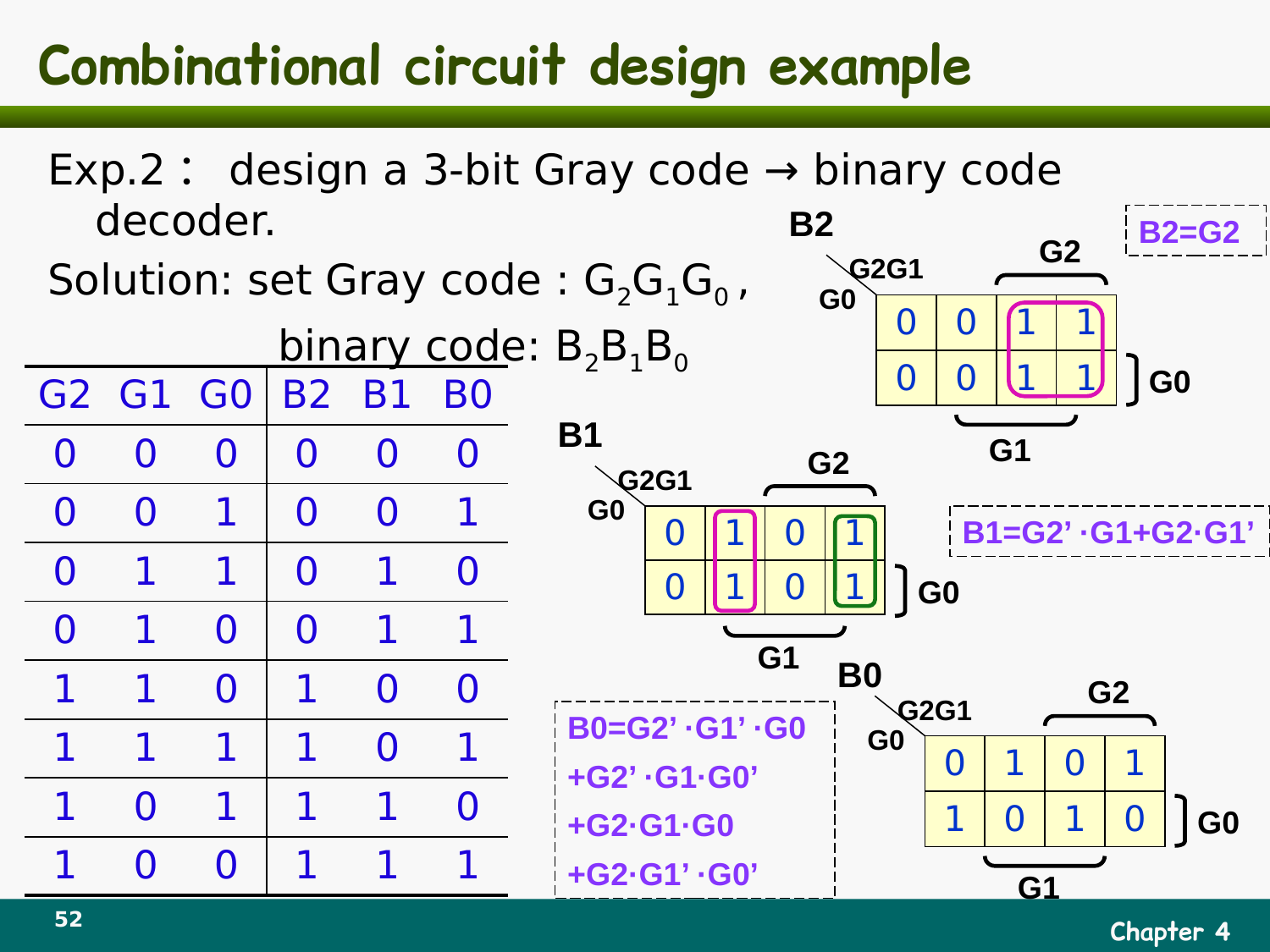

# Combinational circuit design example
Exp.2：design a 3-bit Gray code → binary code decoder.
Solution: set Gray code : G2G1G0 ,
                 binary code: B2B1B0
B2
B2=G2
G2

G2G1

G0

G0

G1
| 0 | 0 | 1 | 1 |
| --- | --- | --- | --- |
| 0 | 0 | 1 | 1 |
| G2 | G1 | G0 | B2 | B1 | B0 |
| --- | --- | --- | --- | --- | --- |
| 0 | 0 | 0 | 0 | 0 | 0 |
| 0 | 0 | 1 | 0 | 0 | 1 |
| 0 | 1 | 1 | 0 | 1 | 0 |
| 0 | 1 | 0 | 0 | 1 | 1 |
| 1 | 1 | 0 | 1 | 0 | 0 |
| 1 | 1 | 1 | 1 | 0 | 1 |
| 1 | 0 | 1 | 1 | 1 | 0 |
| 1 | 0 | 0 | 1 | 1 | 1 |
B1
G2

G2G1

G0
B1=G2’ ·G1+G2·G1’

G0

G1
| 0 | 1 | 0 | 1 |
| --- | --- | --- | --- |
| 0 | 1 | 0 | 1 |
B0
G2

G2G1

B0=G2’ ·G1’ ·G0
+G2’ ·G1·G0’
+G2·G1·G0
+G2·G1’ ·G0’
G0

G0

G1
| 0 | 1 | 0 | 1 |
| --- | --- | --- | --- |
| 1 | 0 | 1 | 0 |
52
Chapter 4